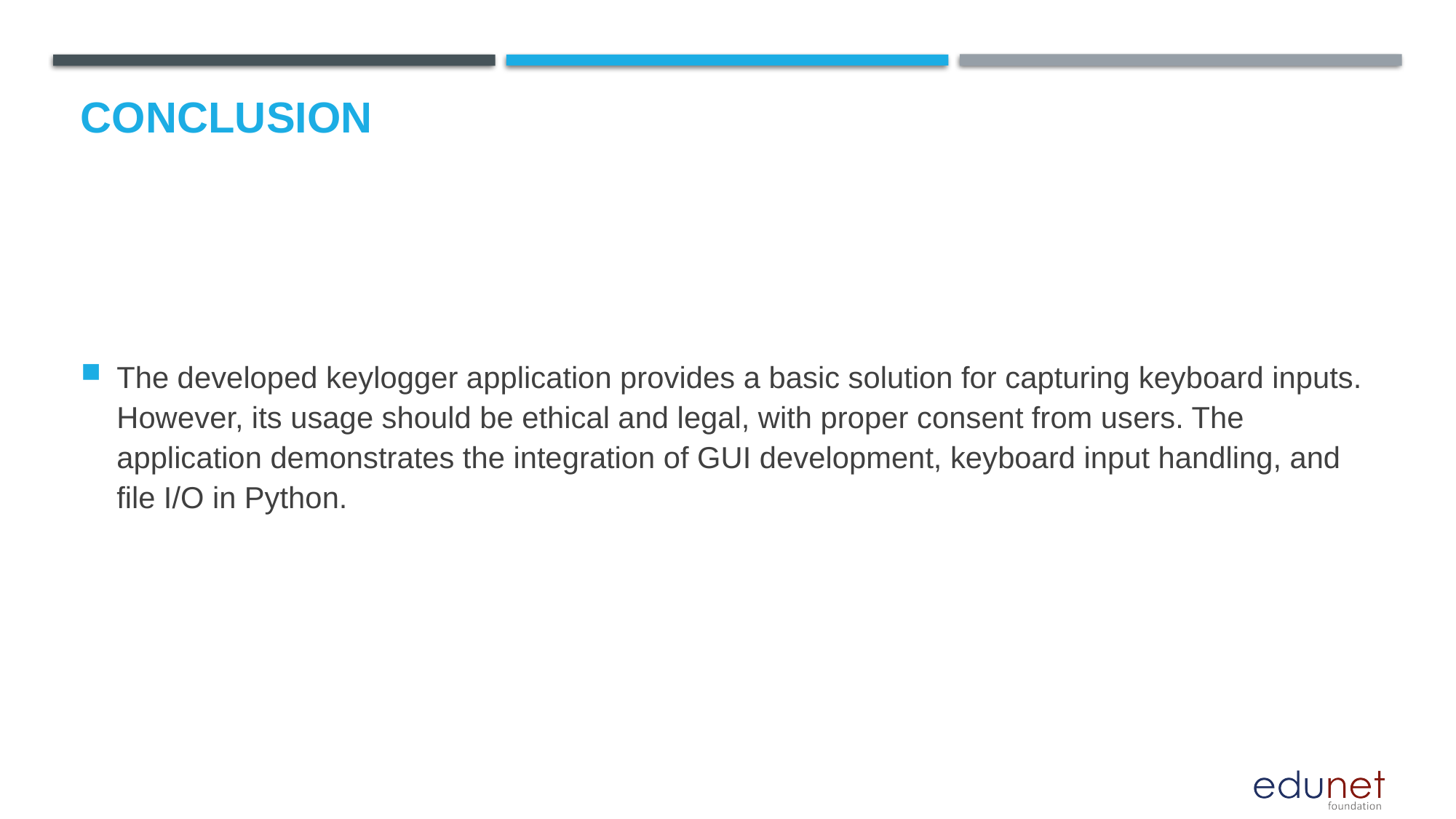

# Conclusion
The developed keylogger application provides a basic solution for capturing keyboard inputs. However, its usage should be ethical and legal, with proper consent from users. The application demonstrates the integration of GUI development, keyboard input handling, and file I/O in Python.